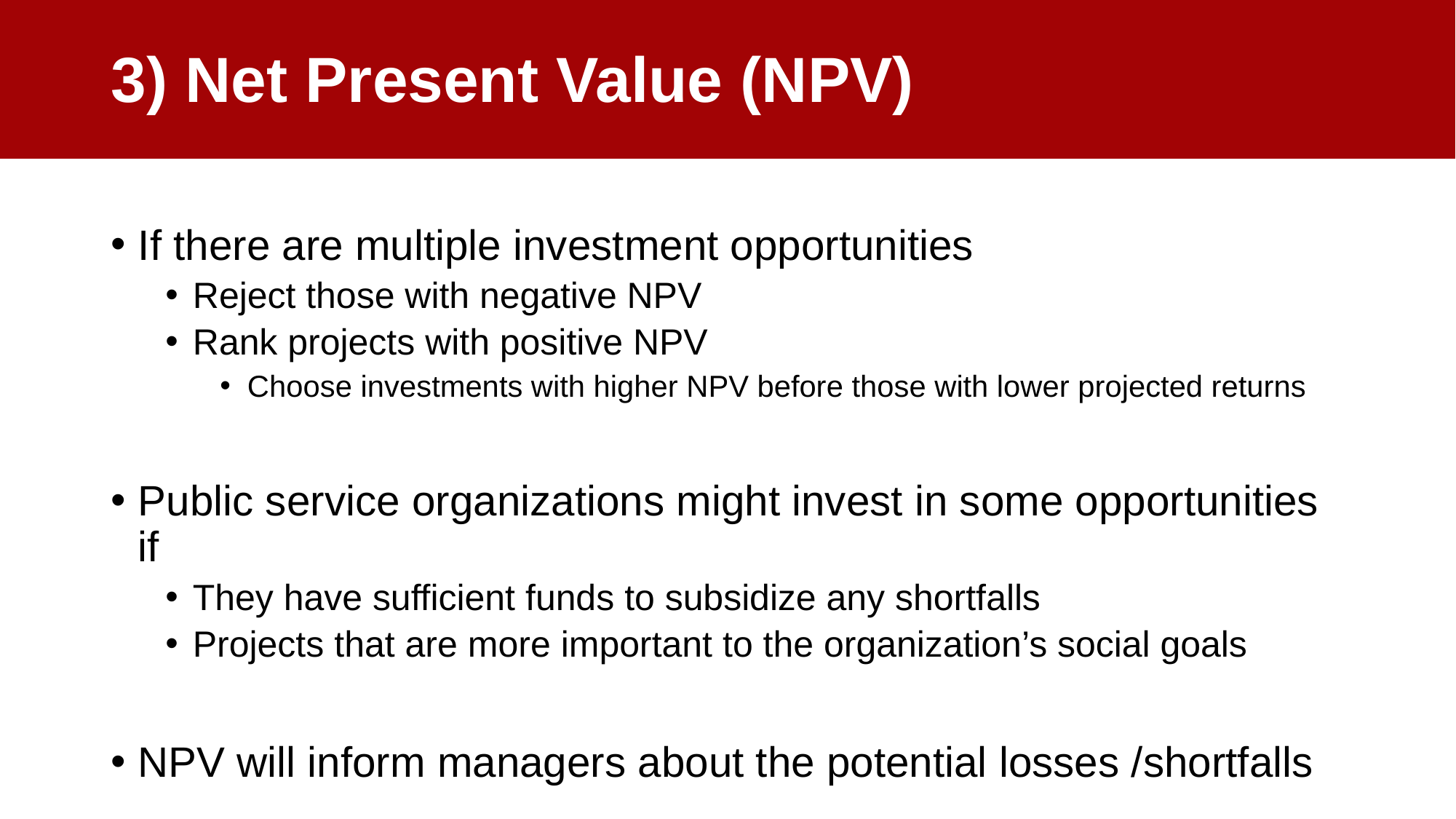

# 3) Net Present Value (NPV)
If there are multiple investment opportunities
Reject those with negative NPV
Rank projects with positive NPV
Choose investments with higher NPV before those with lower projected returns

Public service organizations might invest in some opportunities if
They have sufficient funds to subsidize any shortfalls
Projects that are more important to the organization’s social goals

NPV will inform managers about the potential losses /shortfalls